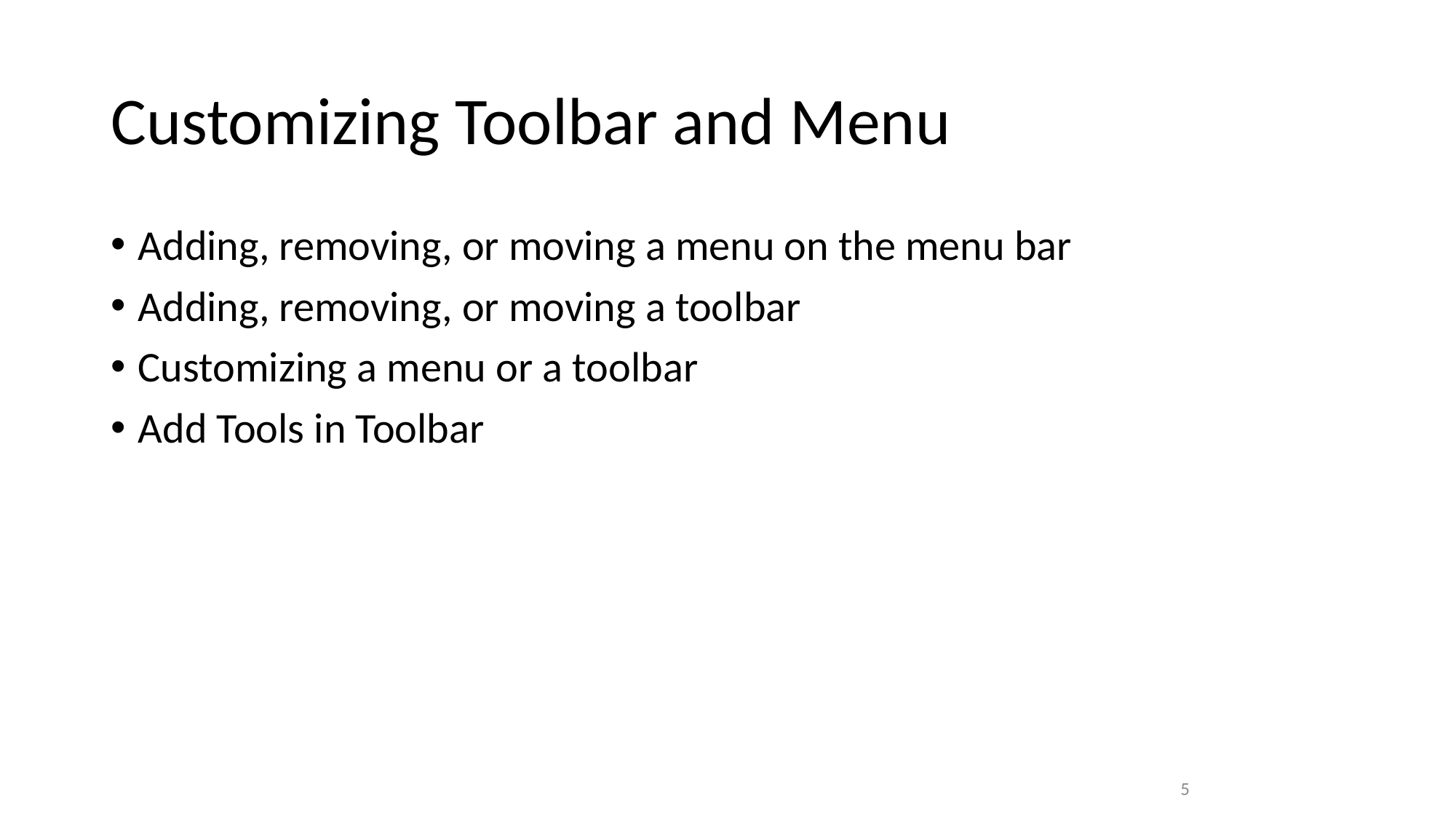

# Customizing Toolbar and Menu
Adding, removing, or moving a menu on the menu bar
Adding, removing, or moving a toolbar
Customizing a menu or a toolbar
Add Tools in Toolbar

5